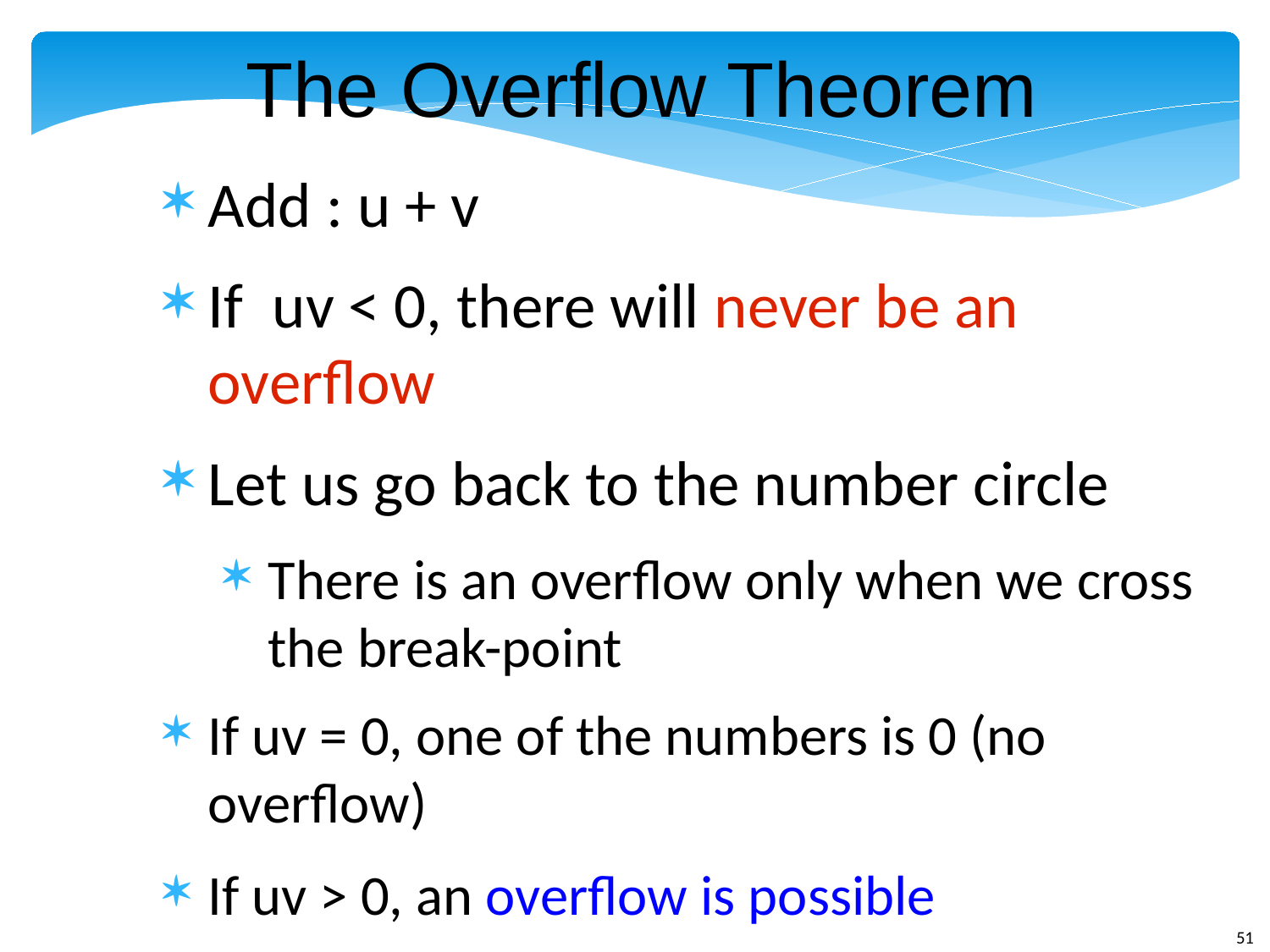

The Overflow Theorem
Add : u + v
If  uv < 0, there will never be an overflow
Let us go back to the number circle
There is an overflow only when we cross the break-point
If uv = 0, one of the numbers is 0 (no overflow)
If uv > 0, an overflow is possible
51